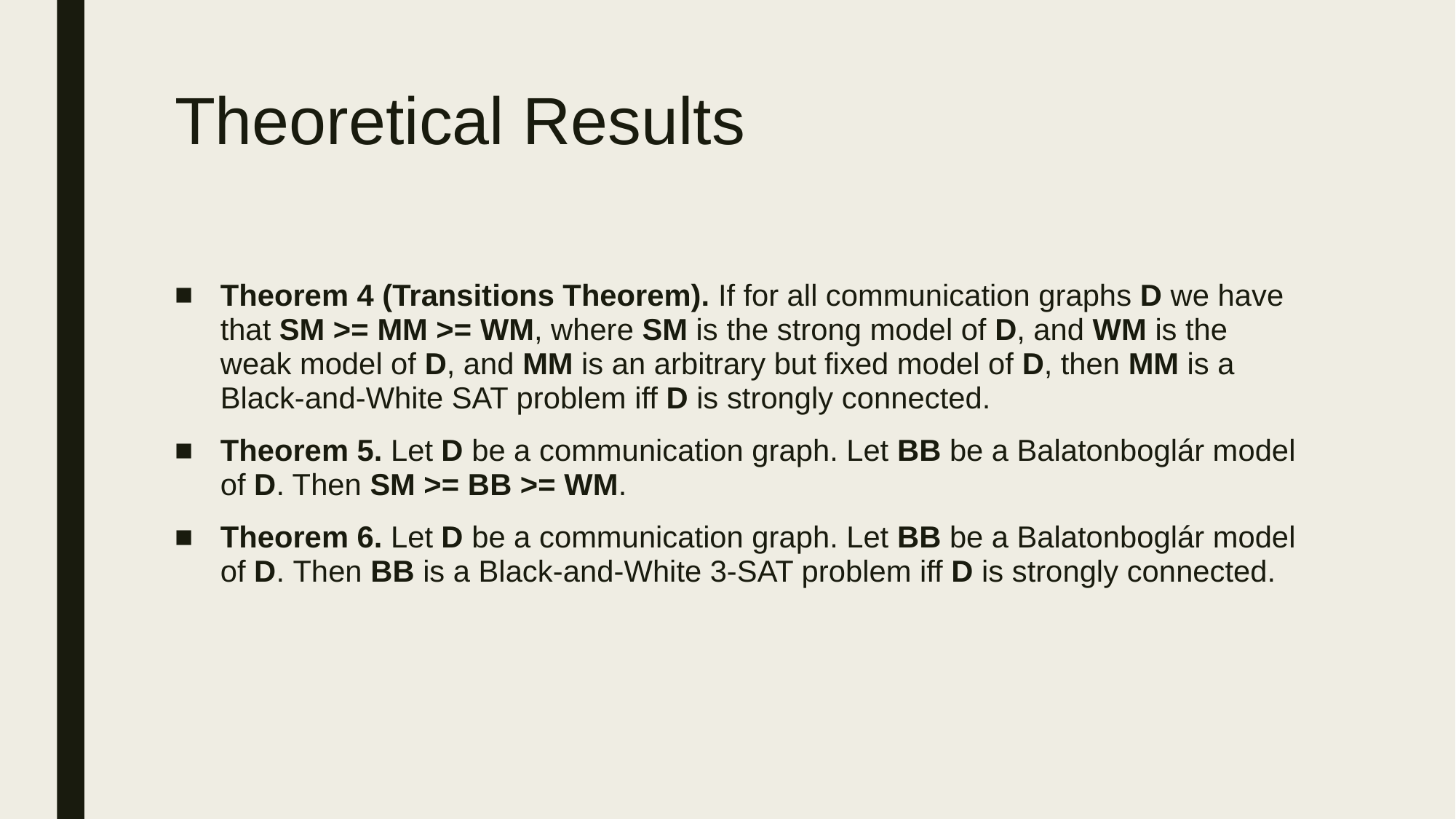

# Theoretical Results
Theorem 4 (Transitions Theorem). If for all communication graphs D we have that SM >= MM >= WM, where SM is the strong model of D, and WM is the weak model of D, and MM is an arbitrary but fixed model of D, then MM is a Black-and-White SAT problem iff D is strongly connected.
Theorem 5. Let D be a communication graph. Let BB be a Balatonboglár model of D. Then SM >= BB >= WM.
Theorem 6. Let D be a communication graph. Let BB be a Balatonboglár model of D. Then BB is a Black-and-White 3-SAT problem iff D is strongly connected.